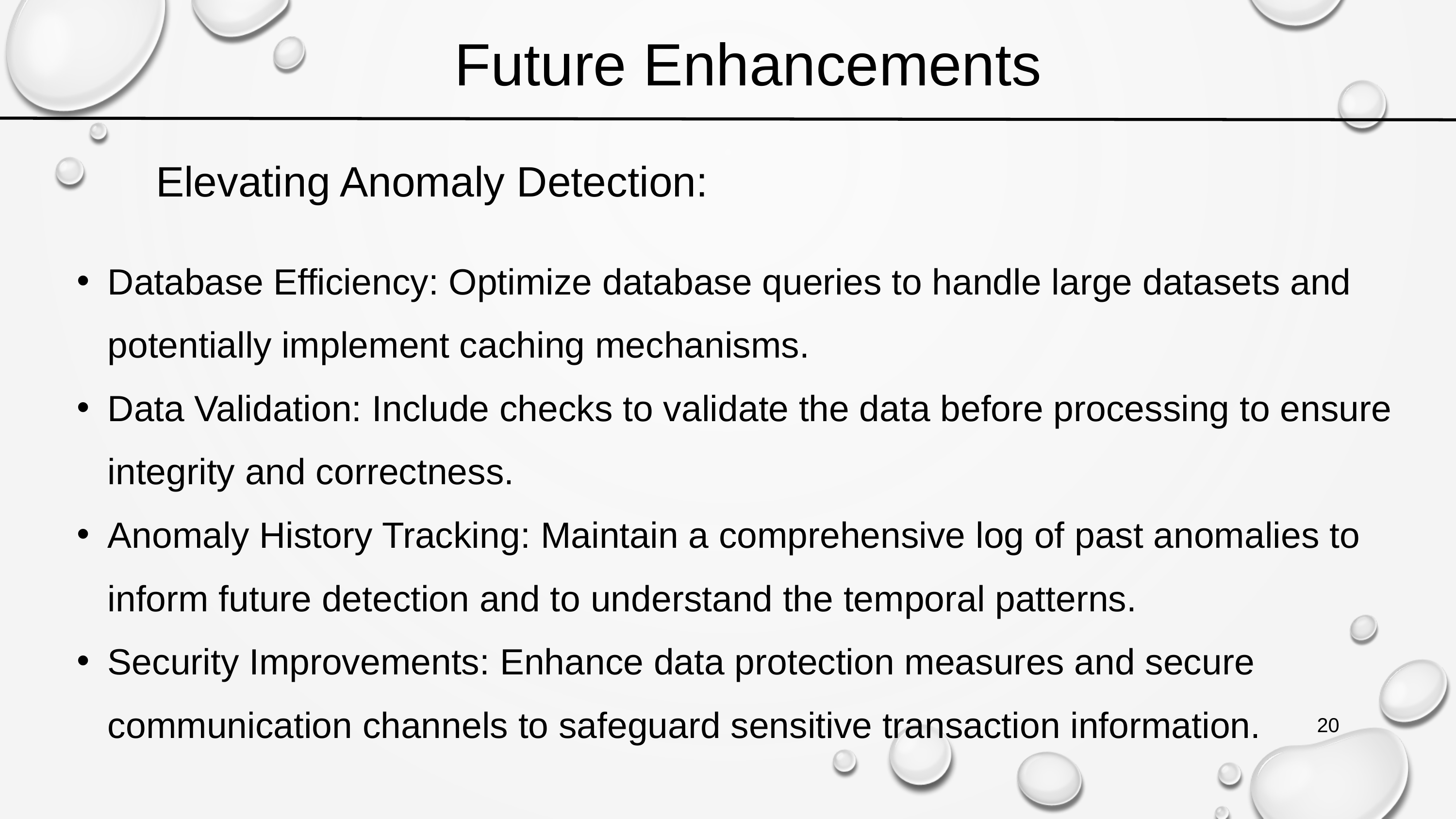

Future Enhancements

Elevating Anomaly Detection:
Database Efficiency: Optimize database queries to handle large datasets and potentially implement caching mechanisms.
Data Validation: Include checks to validate the data before processing to ensure integrity and correctness.
Anomaly History Tracking: Maintain a comprehensive log of past anomalies to inform future detection and to understand the temporal patterns.
Security Improvements: Enhance data protection measures and secure communication channels to safeguard sensitive transaction information.
20